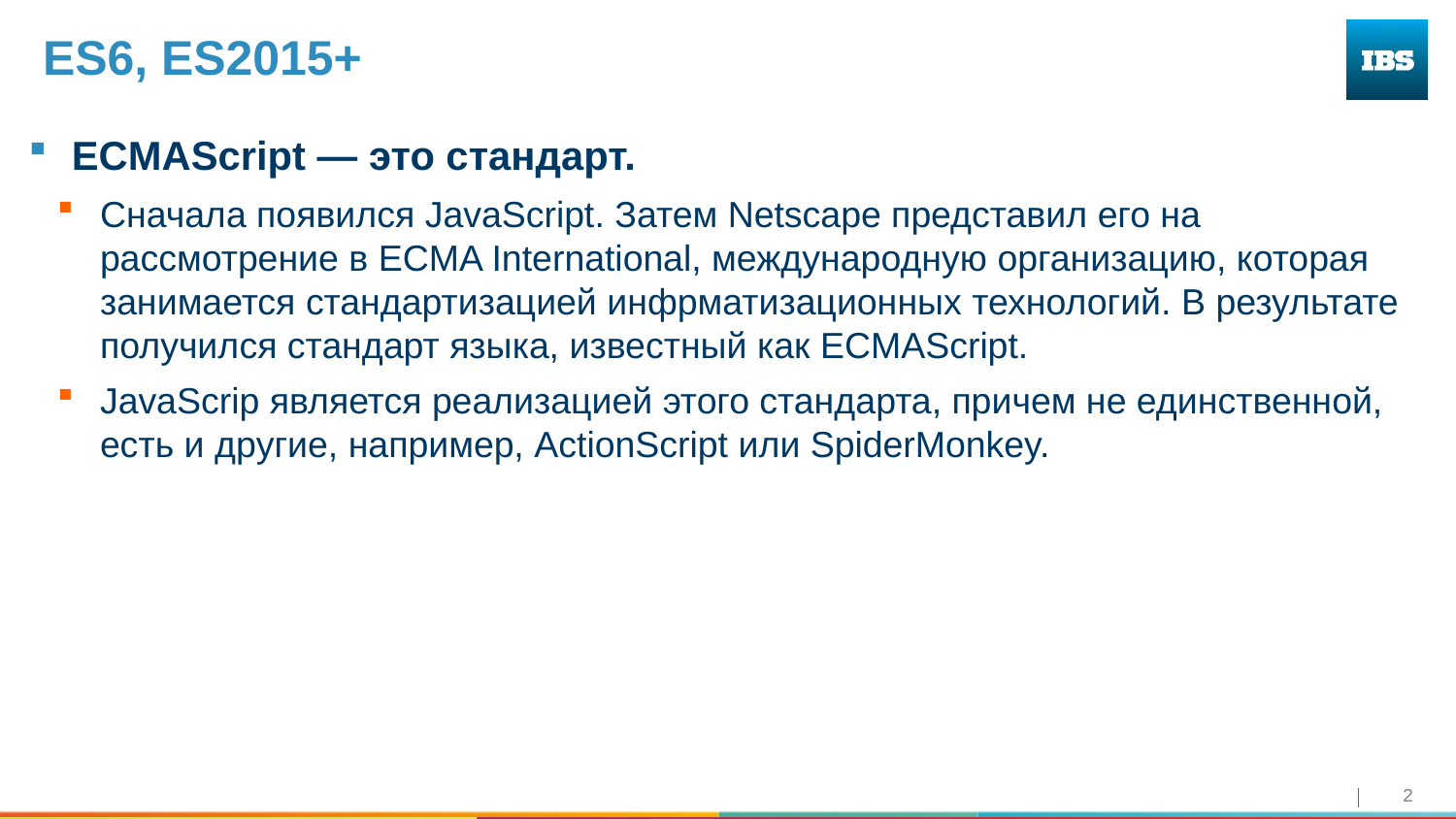

# ES6, ES2015+
ECMAScript — это стандарт.
Сначала появился JavaScript. Затем Netscape представил его на рассмотрение в ECMA International, международную организацию, которая занимается стандартизацией инфрматизационных технологий. В результате получился стандарт языка, известный как ECMAScript.
JavaScrip является реализацией этого стандарта, причем не единственной, есть и другие, например, ActionScript или SpiderMonkey.